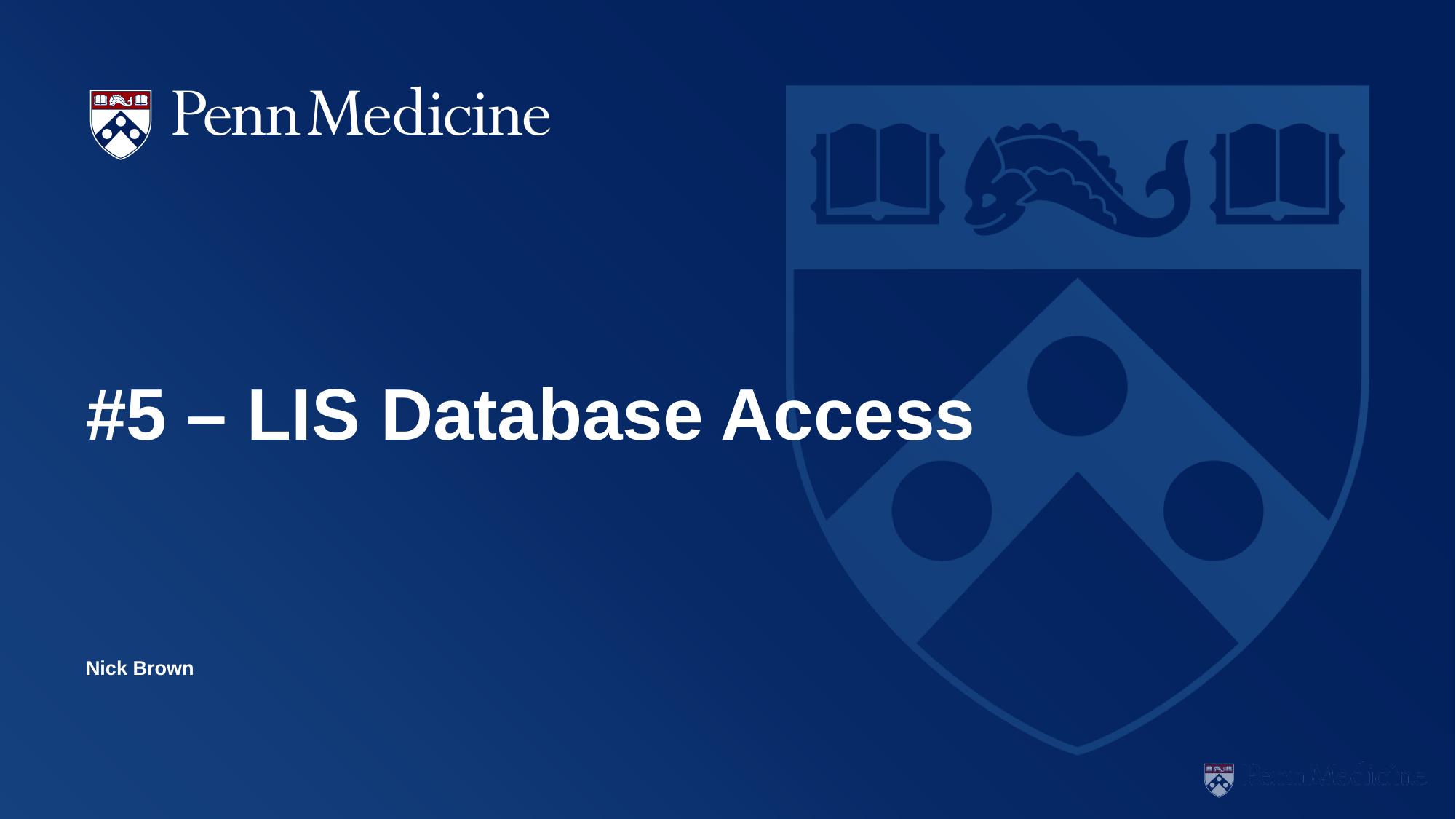

# #5 – LIS Database Access
Nick Brown